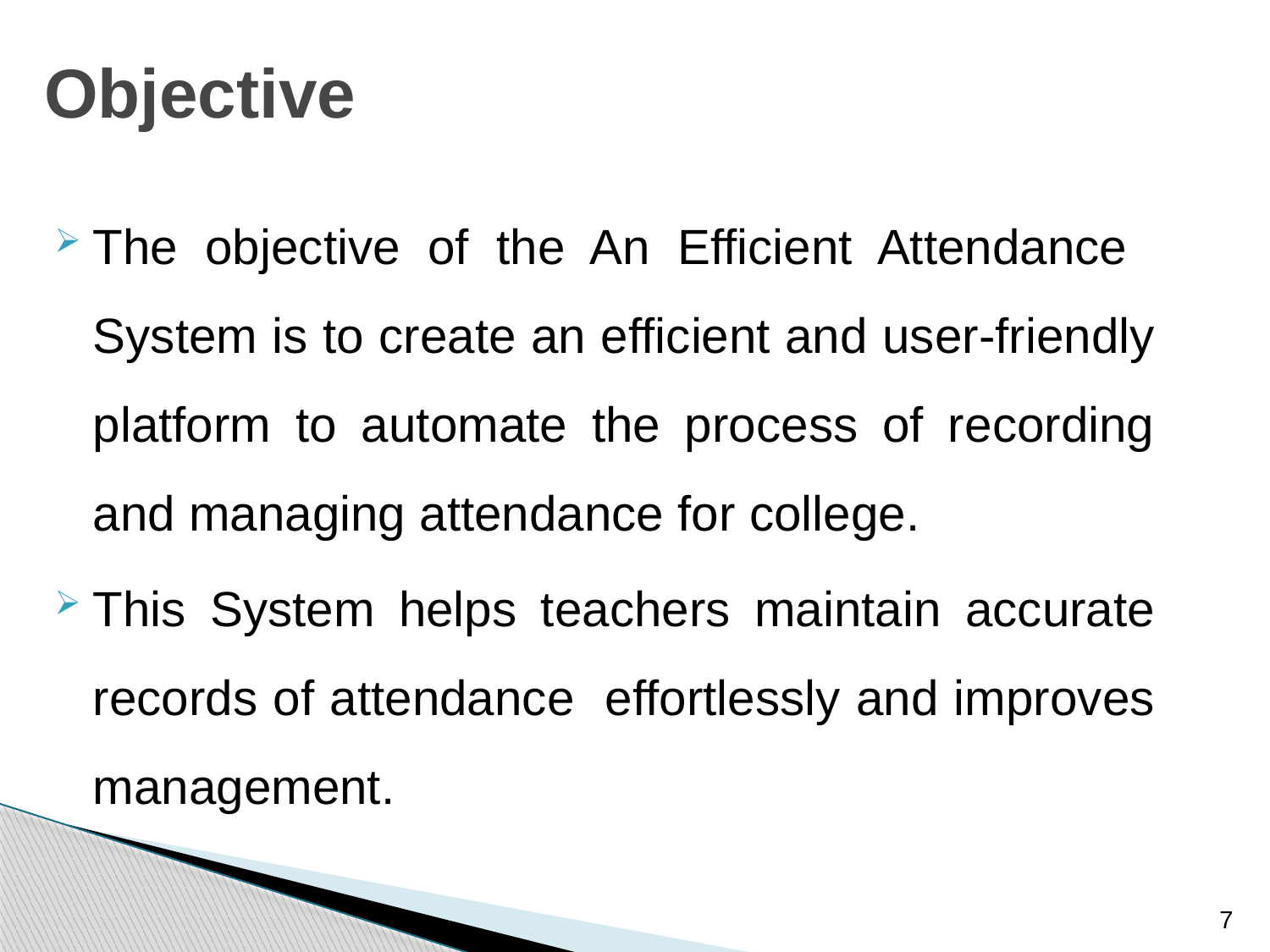

# Objective
The objective of the An Efficient Attendance  System is to create an efficient and user-friendly platform to automate the process of recording and managing attendance for college.
This System helps teachers maintain accurate records of attendance  effortlessly and improves management.

7